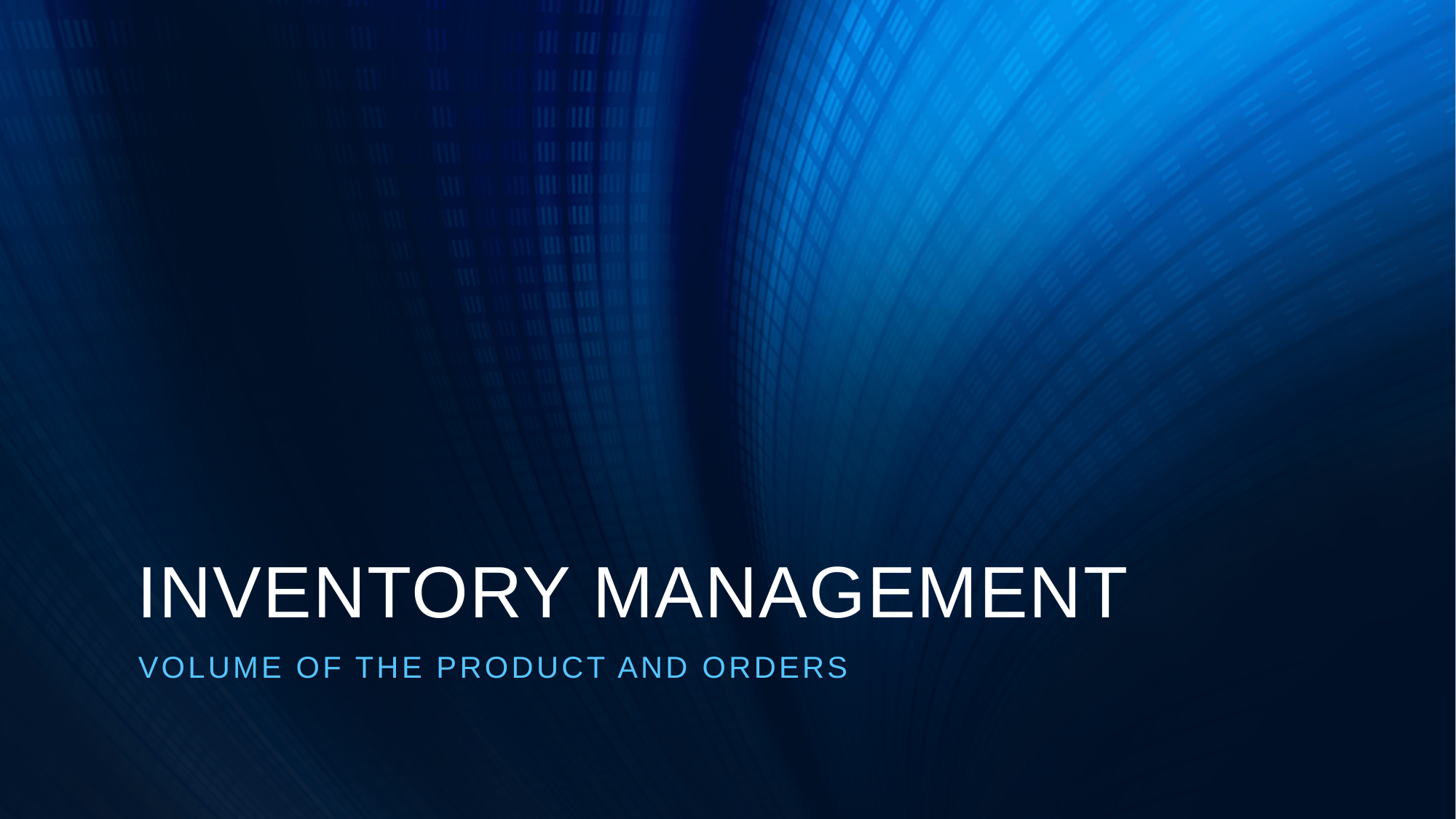

# INVENTORY MANAGEMENT
VOLUME OF THE PRODUCT AND ORDERS